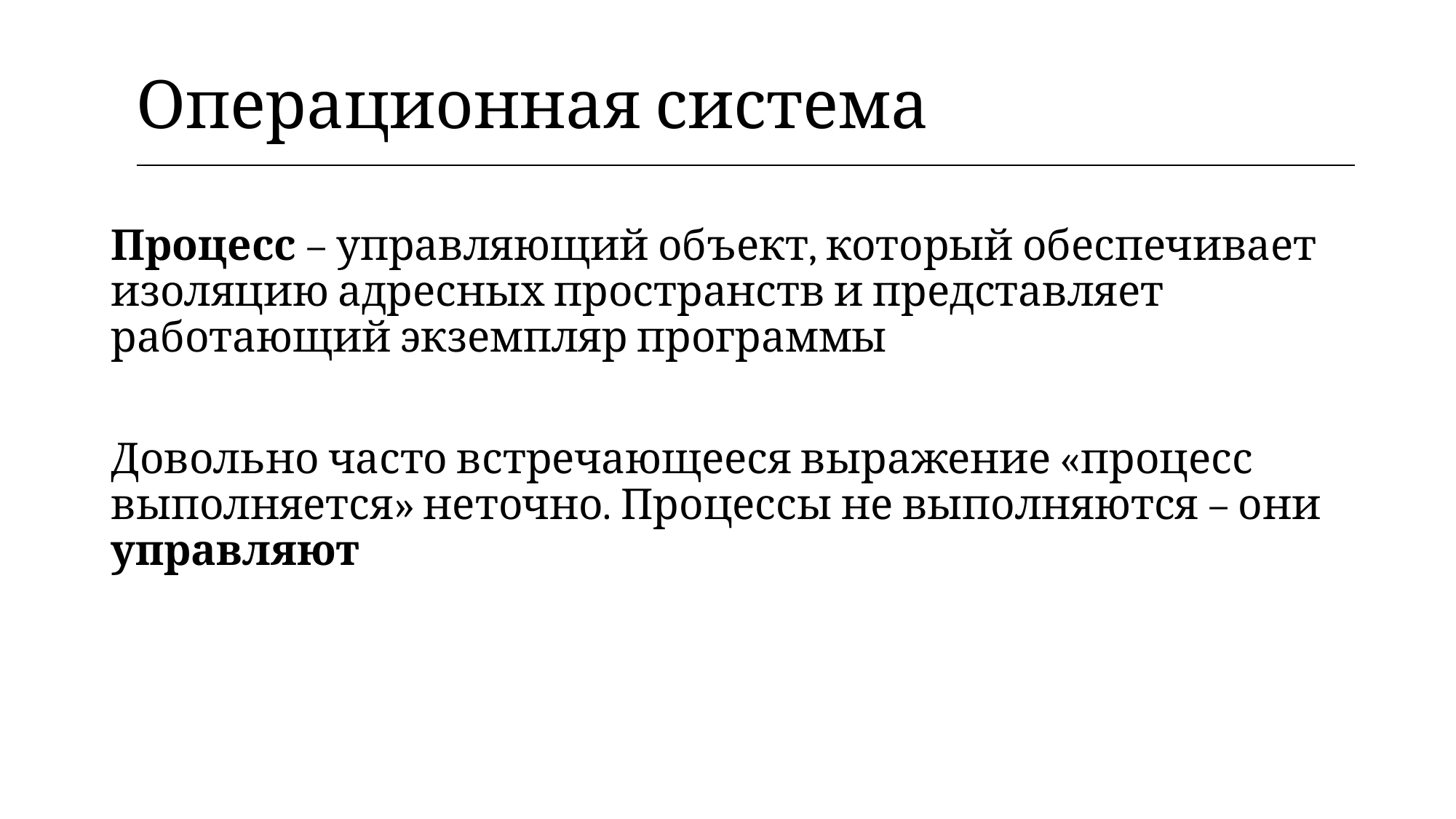

| Операционная система |
| --- |
Процесс – управляющий объект, который обеспечивает изоляцию адресных пространств и представляет работающий экземпляр программы

Довольно часто встречающееся выражение «процесс выполняется» неточно. Процессы не выполняются – они управляют